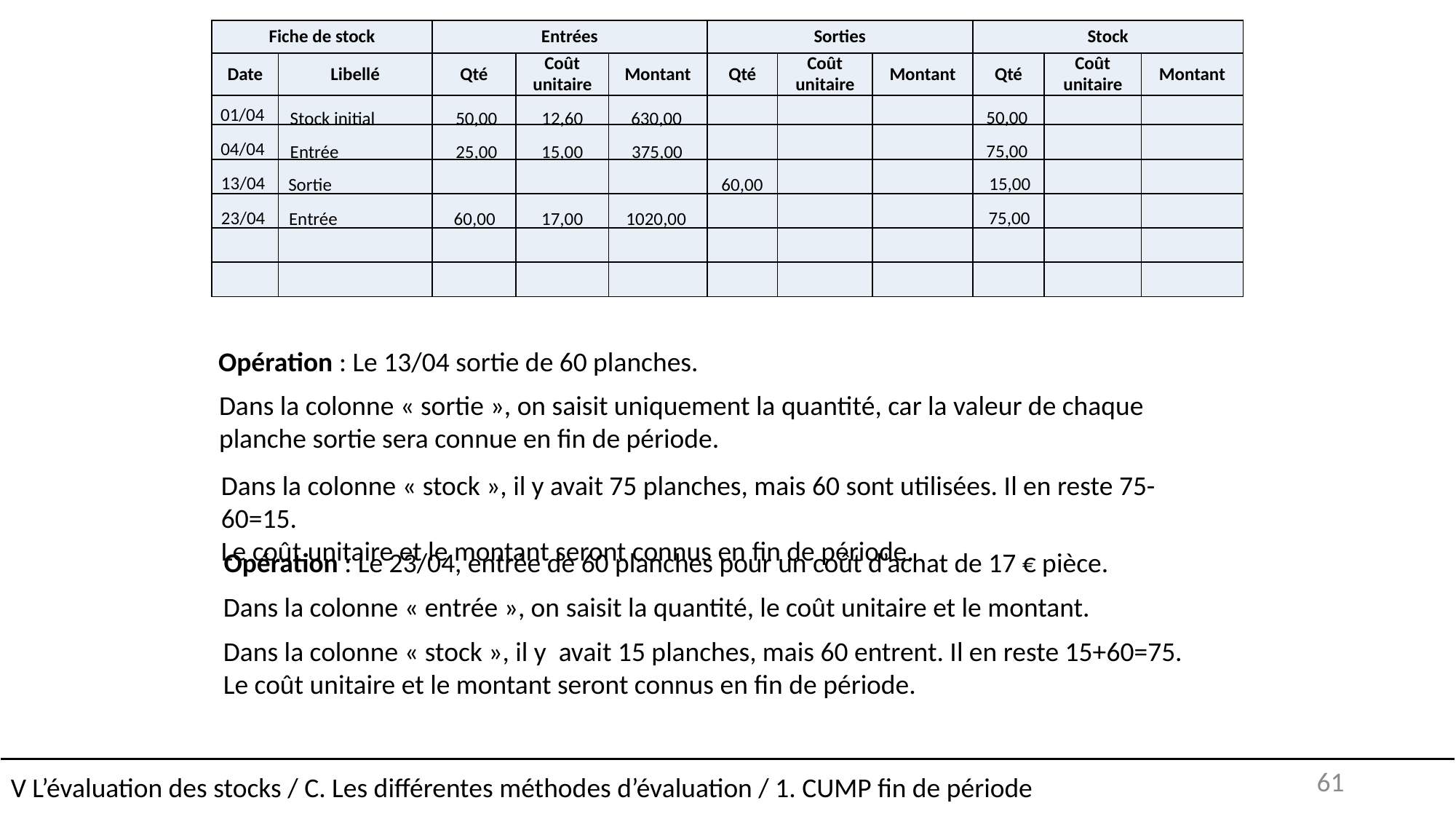

| Fiche de stock |  | Entrées |  |  | Sorties |  |  | Stock |  |  |
| --- | --- | --- | --- | --- | --- | --- | --- | --- | --- | --- |
| Date | Libellé | Qté | Coût unitaire | Montant | Qté | Coût unitaire | Montant | Qté | Coût unitaire | Montant |
|  |  |  |  |  |  |  |  |  |  |  |
|  |  |  |  |  |  |  |  |  |  |  |
|  |  |  |  |  |  |  |  |  |  |  |
|  |  |  |  |  |  |  |  |  |  |  |
|  |  |  |  |  |  |  |  |  |  |  |
|  |  |  |  |  |  |  |  |  |  |  |
01/04
50,00
12,60
630,00
Stock initial
50,00
04/04
75,00
15,00
375,00
Entrée
25,00
13/04
15,00
Sortie
60,00
75,00
23/04
17,00
1020,00
Entrée
60,00
Opération : Le 13/04 sortie de 60 planches.
Dans la colonne « sortie », on saisit uniquement la quantité, car la valeur de chaque planche sortie sera connue en fin de période.
Dans la colonne « stock », il y avait 75 planches, mais 60 sont utilisées. Il en reste 75-60=15.
Le coût unitaire et le montant seront connus en fin de période.
Opération : Le 23/04, entrée de 60 planches pour un coût d’achat de 17 € pièce.
Dans la colonne « entrée », on saisit la quantité, le coût unitaire et le montant.
Dans la colonne « stock », il y  avait 15 planches, mais 60 entrent. Il en reste 15+60=75.
Le coût unitaire et le montant seront connus en fin de période.
V L’évaluation des stocks / C. Les différentes méthodes d’évaluation / 1. CUMP fin de période
61